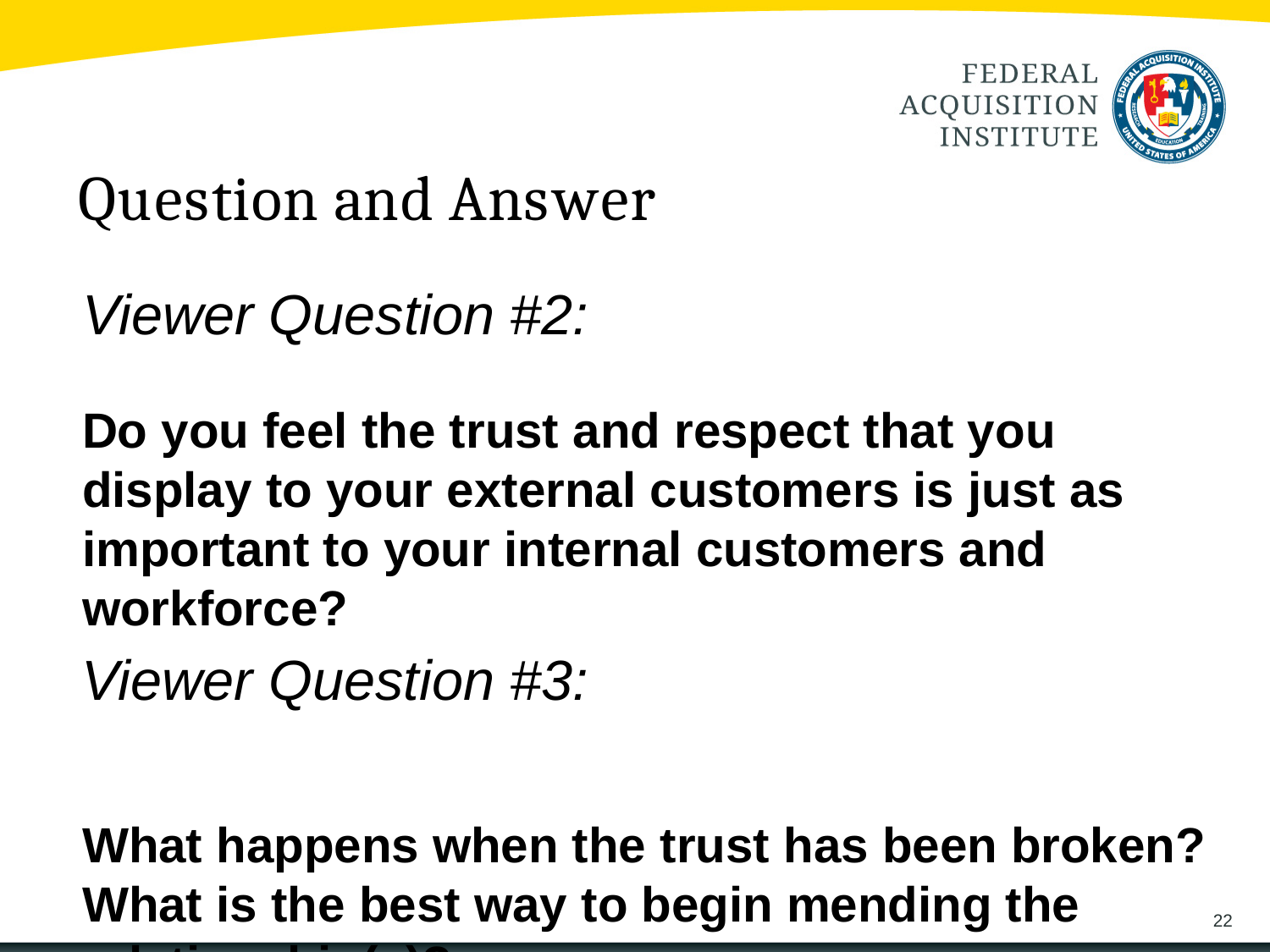

Question and Answer
Viewer Question #2:
Do you feel the trust and respect that you display to your external customers is just as important to your internal customers and workforce?

What happens when the trust has been broken? What is the best way to begin mending the relationship(s)?

Viewer Question #3:
22